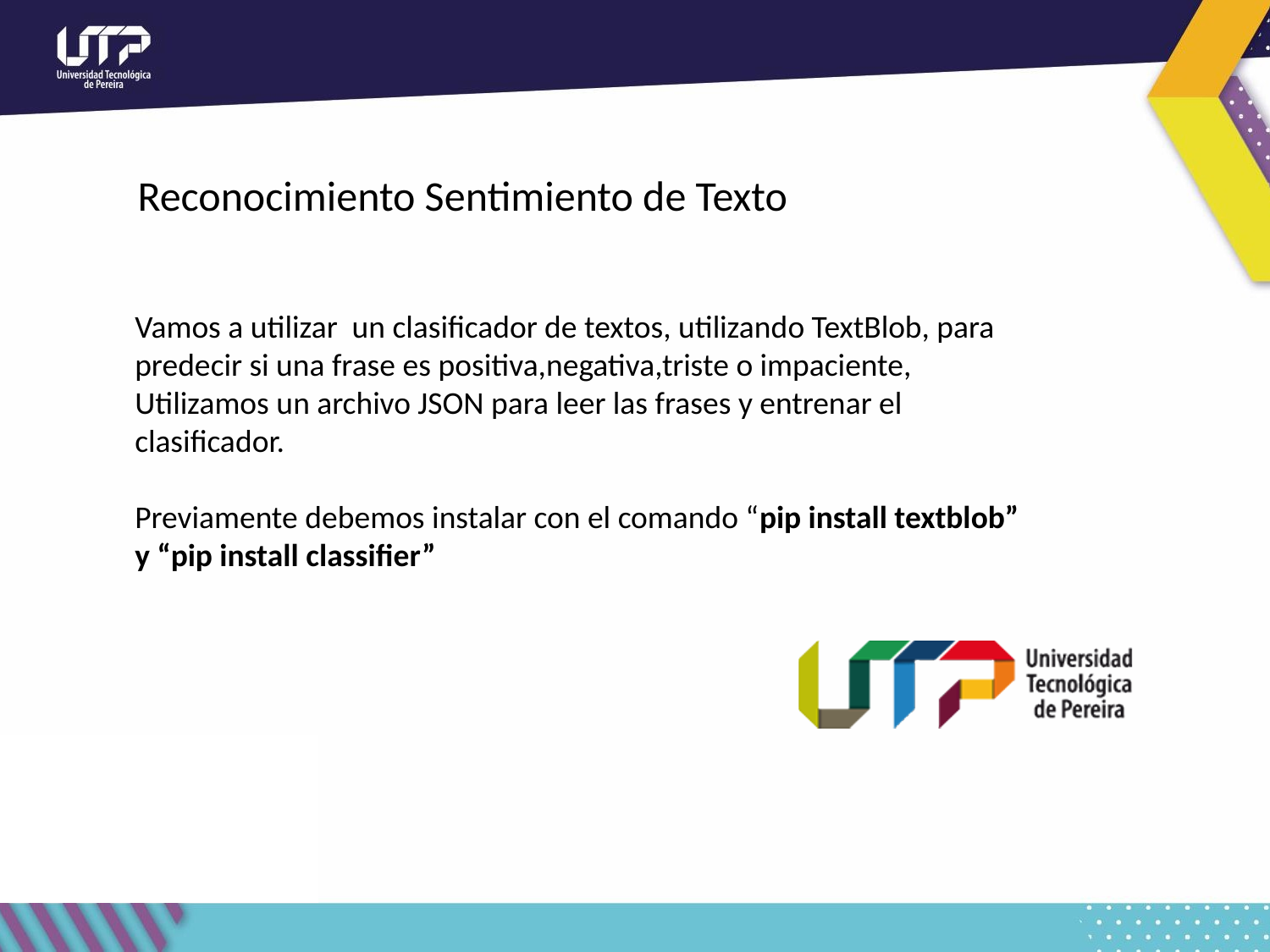

# Reconocimiento Sentimiento de Texto
Vamos a utilizar  un clasificador de textos, utilizando TextBlob, para predecir si una frase es positiva,negativa,triste o impaciente, Utilizamos un archivo JSON para leer las frases y entrenar el clasificador.

Previamente debemos instalar con el comando “pip install textblob” y “pip install classifier”